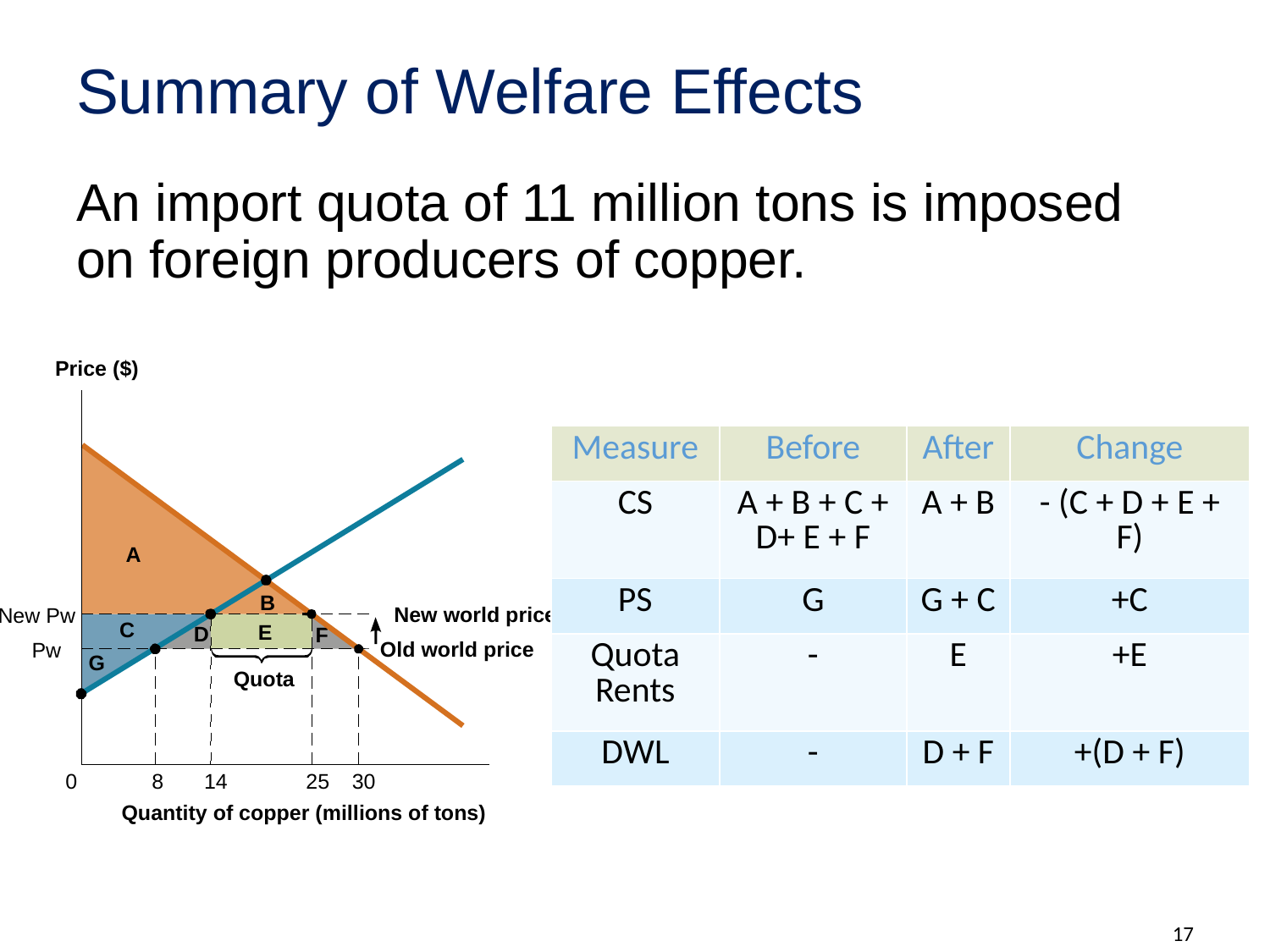

# Summary of Welfare Effects
An import quota of 11 million tons is imposed on foreign producers of copper.
Price ($)

| Measure | Before | After | Change |
| --- | --- | --- | --- |
| CS | A + B + C + D+ E + F | A + B | - (C + D + E + F) |
| PS | G | G + C | +C |
| Quota Rents | - | E | +E |
| DWL | - | D + F | +(D + F) |

A

B
New world price
New Pw

C

E
D
F

Old world price
Pw

G

Quota

0
8
14
25
30
Quantity of copper (millions of tons)